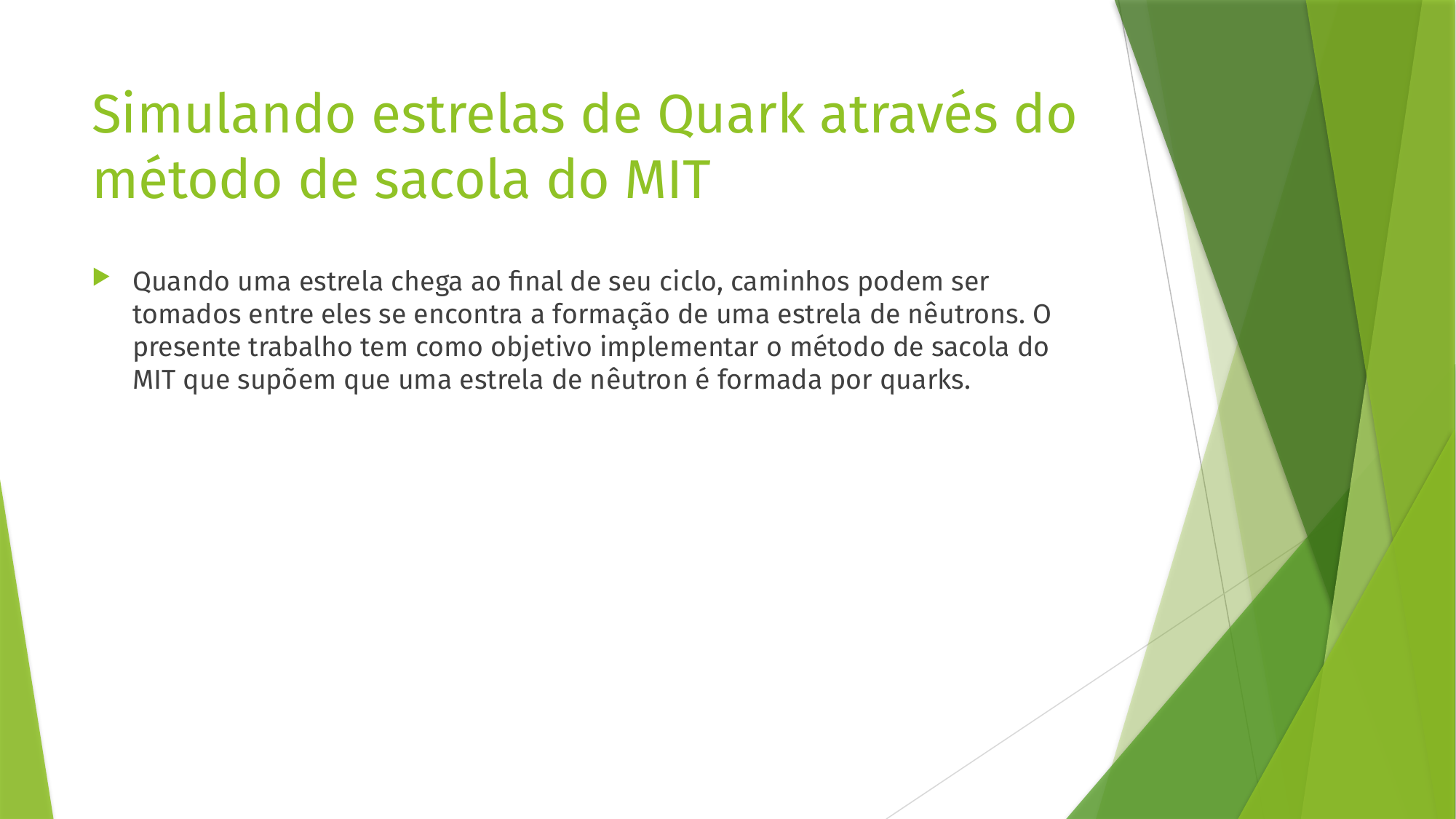

# Simulando estrelas de Quark através do método de sacola do MIT
Quando uma estrela chega ao final de seu ciclo, caminhos podem ser tomados entre eles se encontra a formação de uma estrela de nêutrons. O presente trabalho tem como objetivo implementar o método de sacola do MIT que supõem que uma estrela de nêutron é formada por quarks.